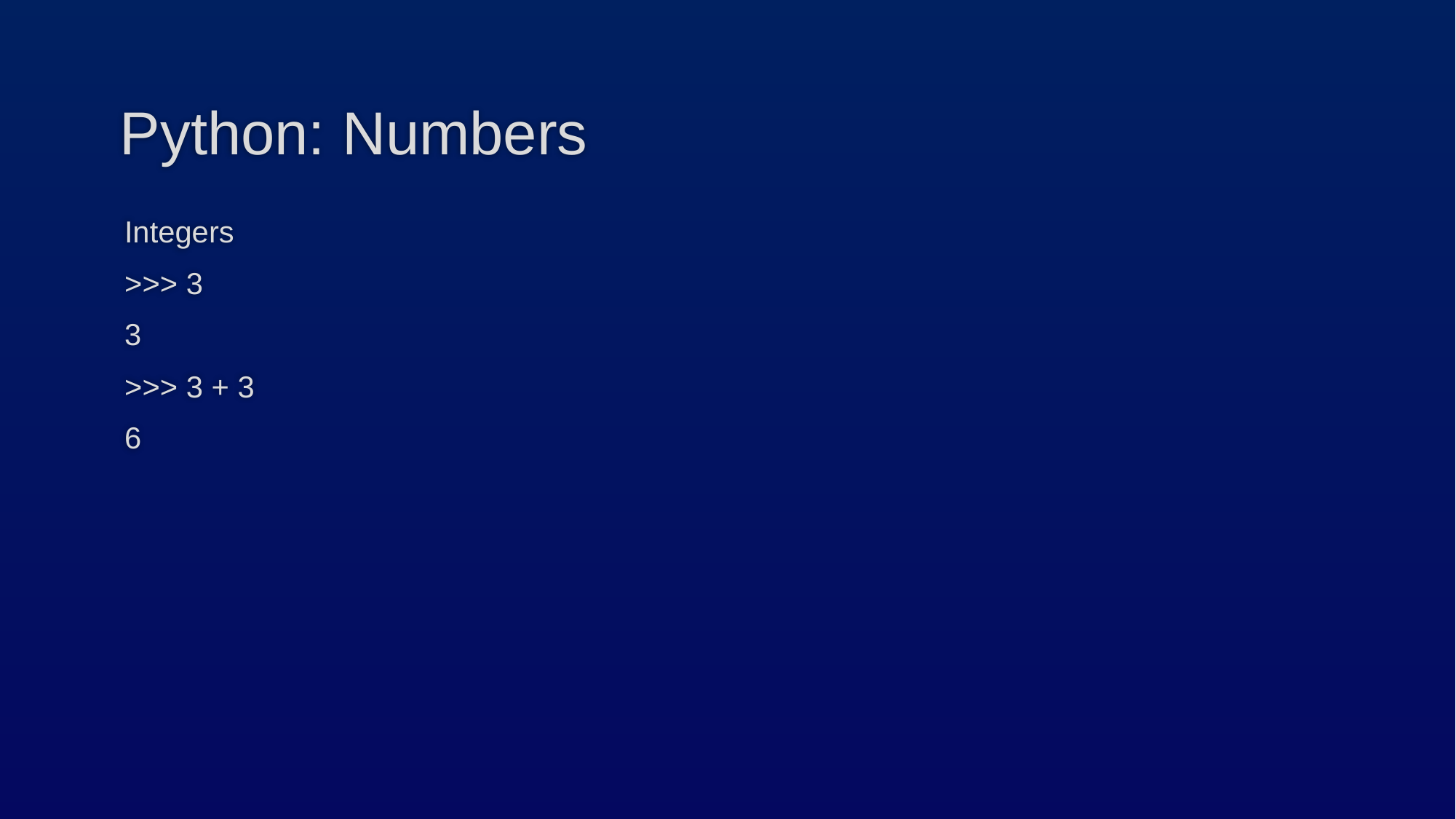

# Python: Numbers
Integers
>>> 3
3
>>> 3 + 3
6